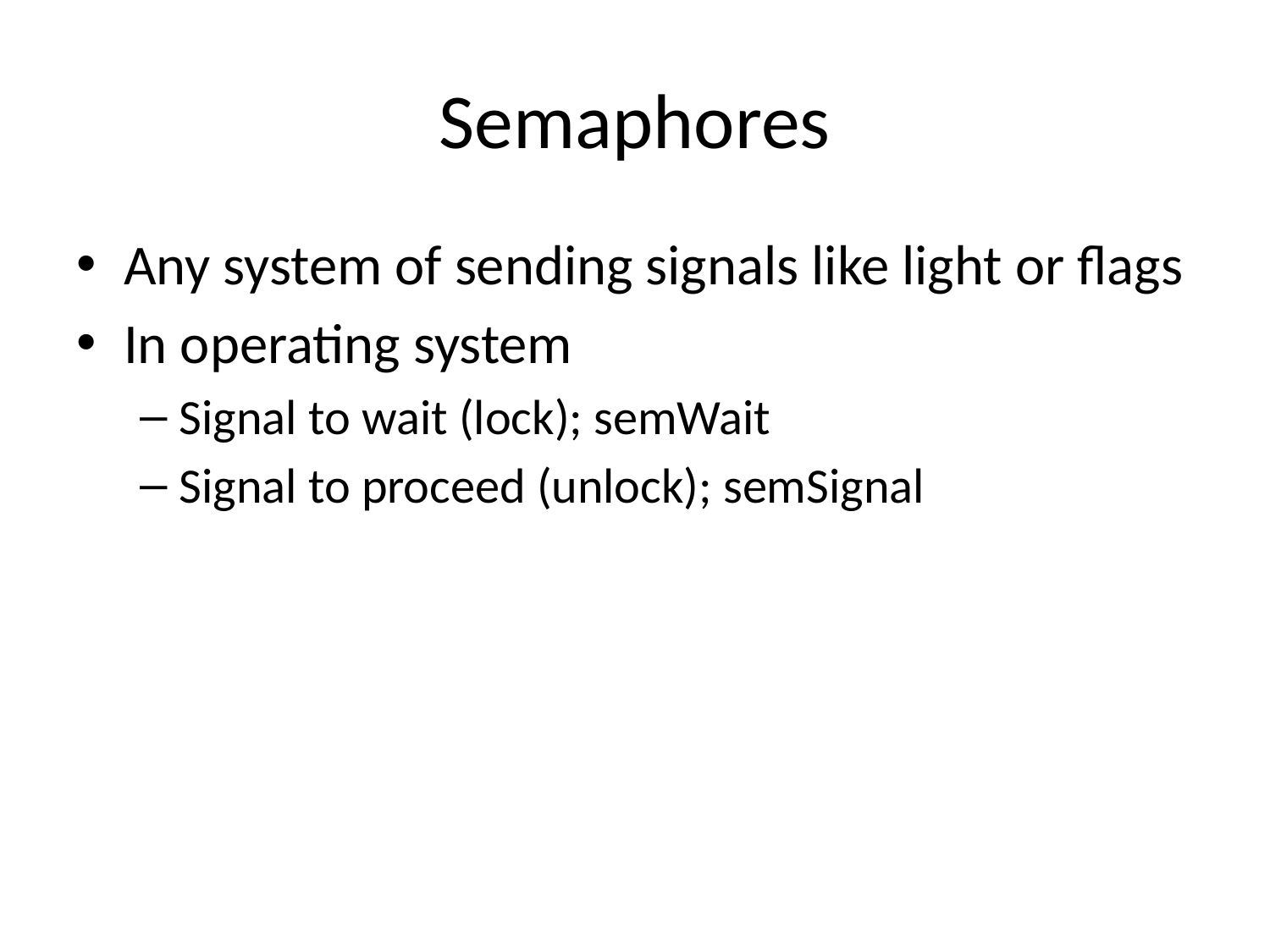

# Semaphores
Any system of sending signals like light or flags
In operating system
Signal to wait (lock); semWait
Signal to proceed (unlock); semSignal